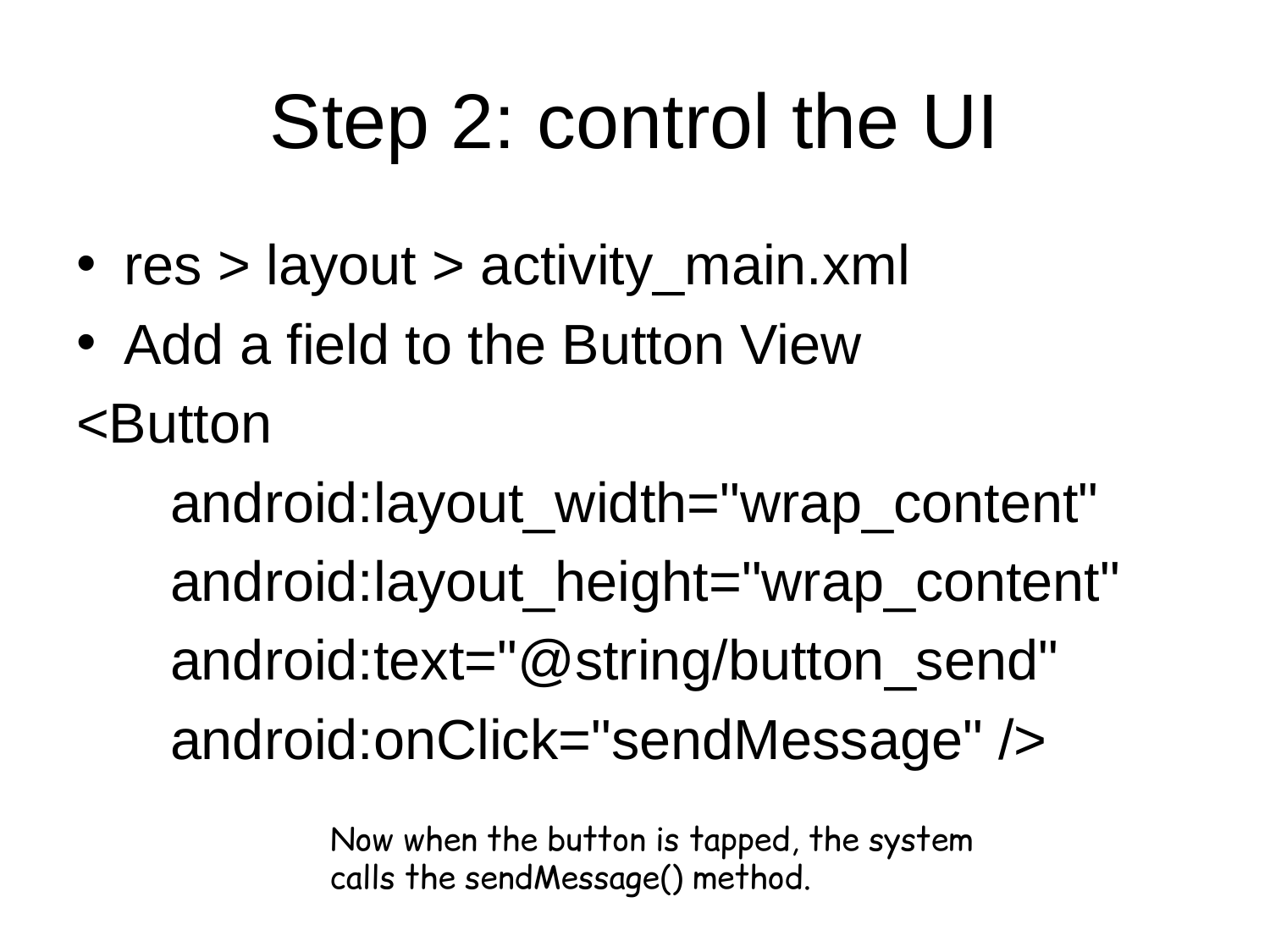

# Step 2: control the UI
res > layout > activity_main.xml
Add a field to the Button View
<Button
      android:layout_width="wrap_content"
      android:layout_height="wrap_content"
      android:text="@string/button_send"
      android:onClick="sendMessage" />
Now when the button is tapped, the system calls the sendMessage() method.